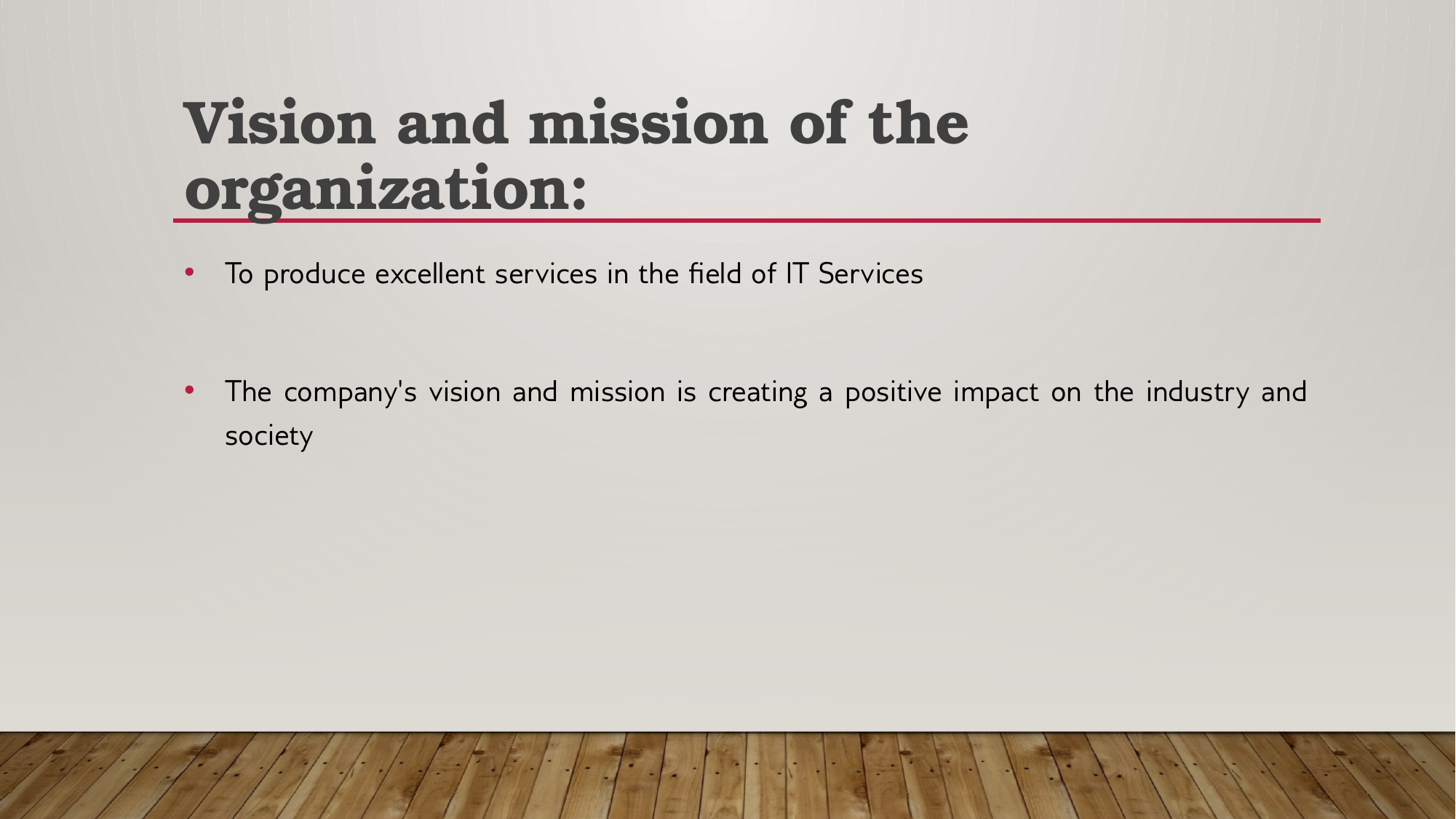

# Vision and mission of the organization:
To produce excellent services in the field of IT Services

The company's vision and mission is creating a positive impact on the industry and society